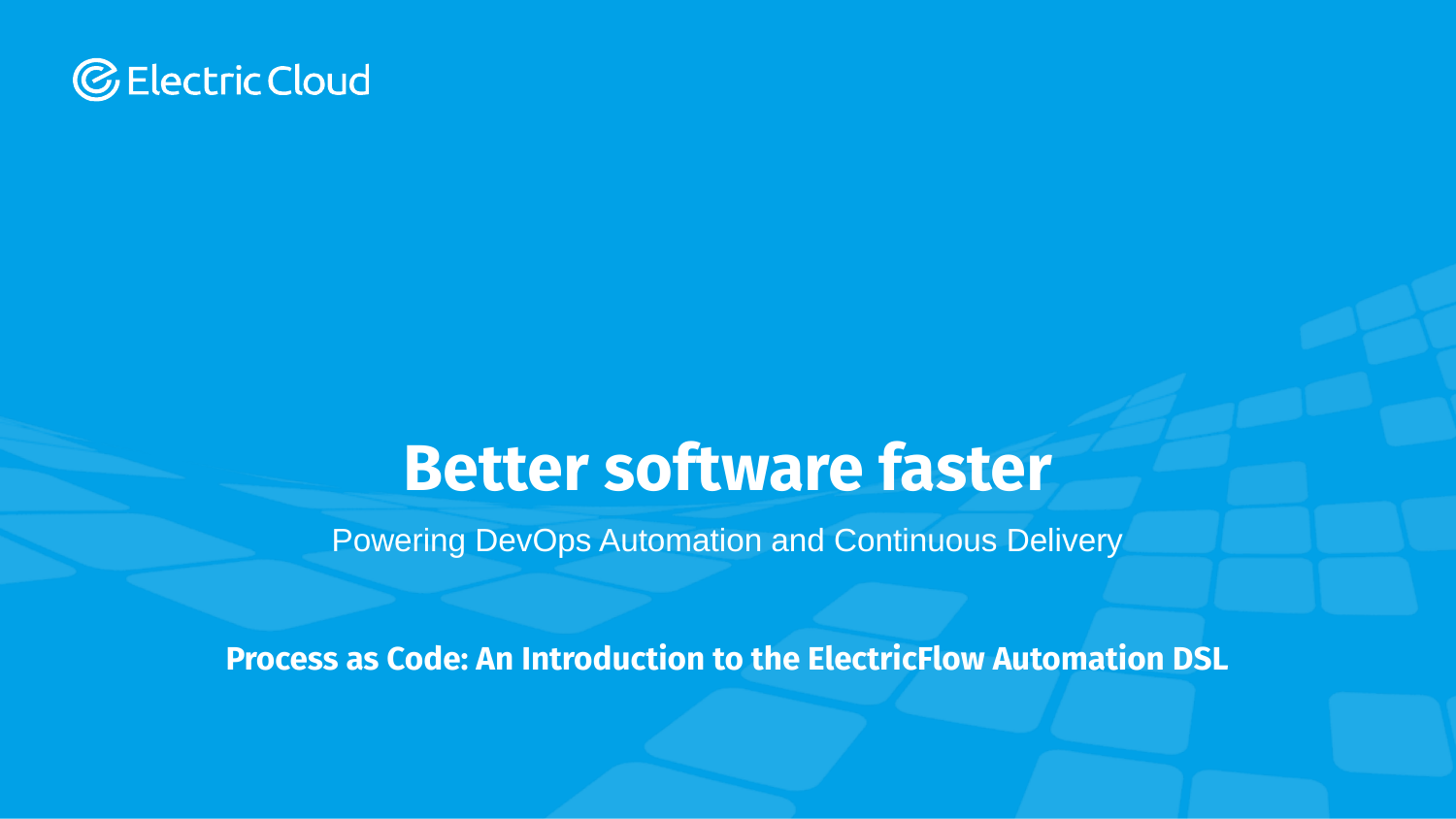

# Better software faster
Powering DevOps Automation and Continuous Delivery
Process as Code: An Introduction to the ElectricFlow Automation DSL